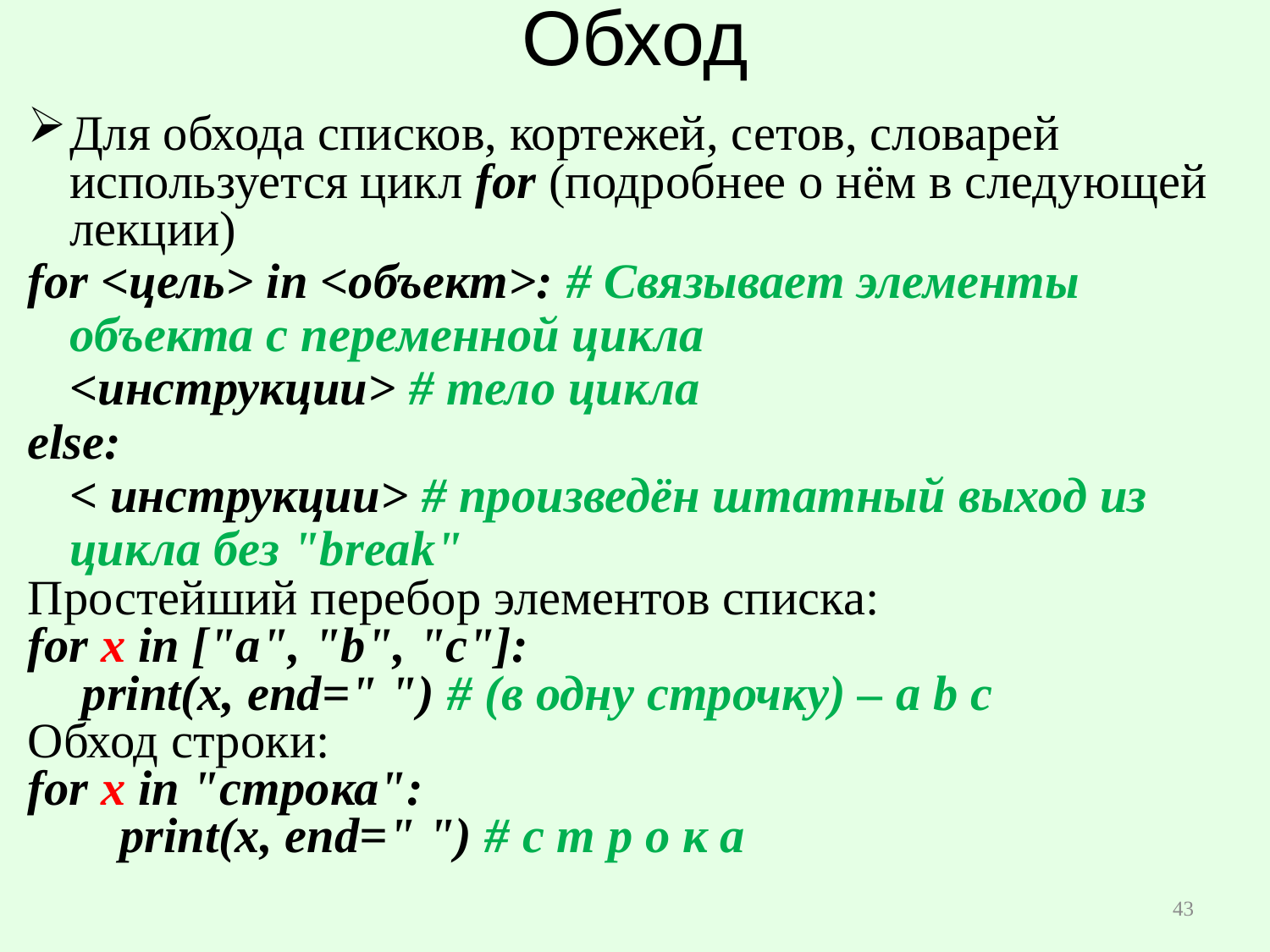

# Обход
Для обхода списков, кортежей, сетов, словарей используется цикл for (подробнее о нём в следующей лекции)
for <цель> in <объект>: # Связывает элементы объекта с переменной цикла
	<инструкции> # тело цикла
else:
	< инструкции> # произведён штатный выход из цикла без "break"
Простейший перебор элементов списка:
for x in ["a", "b", "c"]:
 print(x, end=" ") # (в одну строчку) – a b c
Обход строки:
for x in "строка":
    print(x, end=" ") # с т р о к а

43